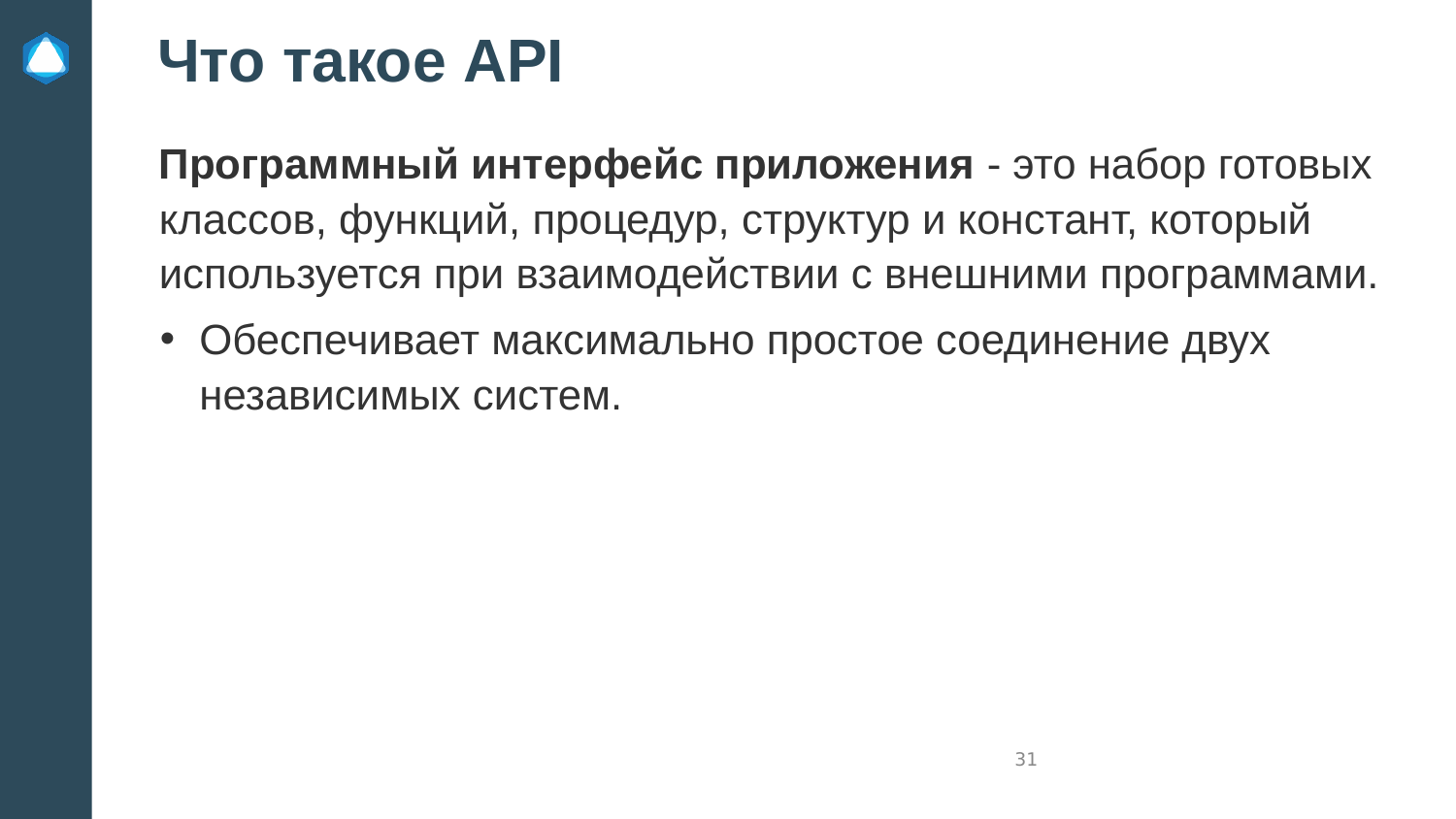

Что такое API
Программный интерфейс приложения - это набор готовых классов, функций, процедур, структур и констант, который используется при взаимодействии с внешними программами.
Обеспечивает максимально простое соединение двух независимых систем.
31